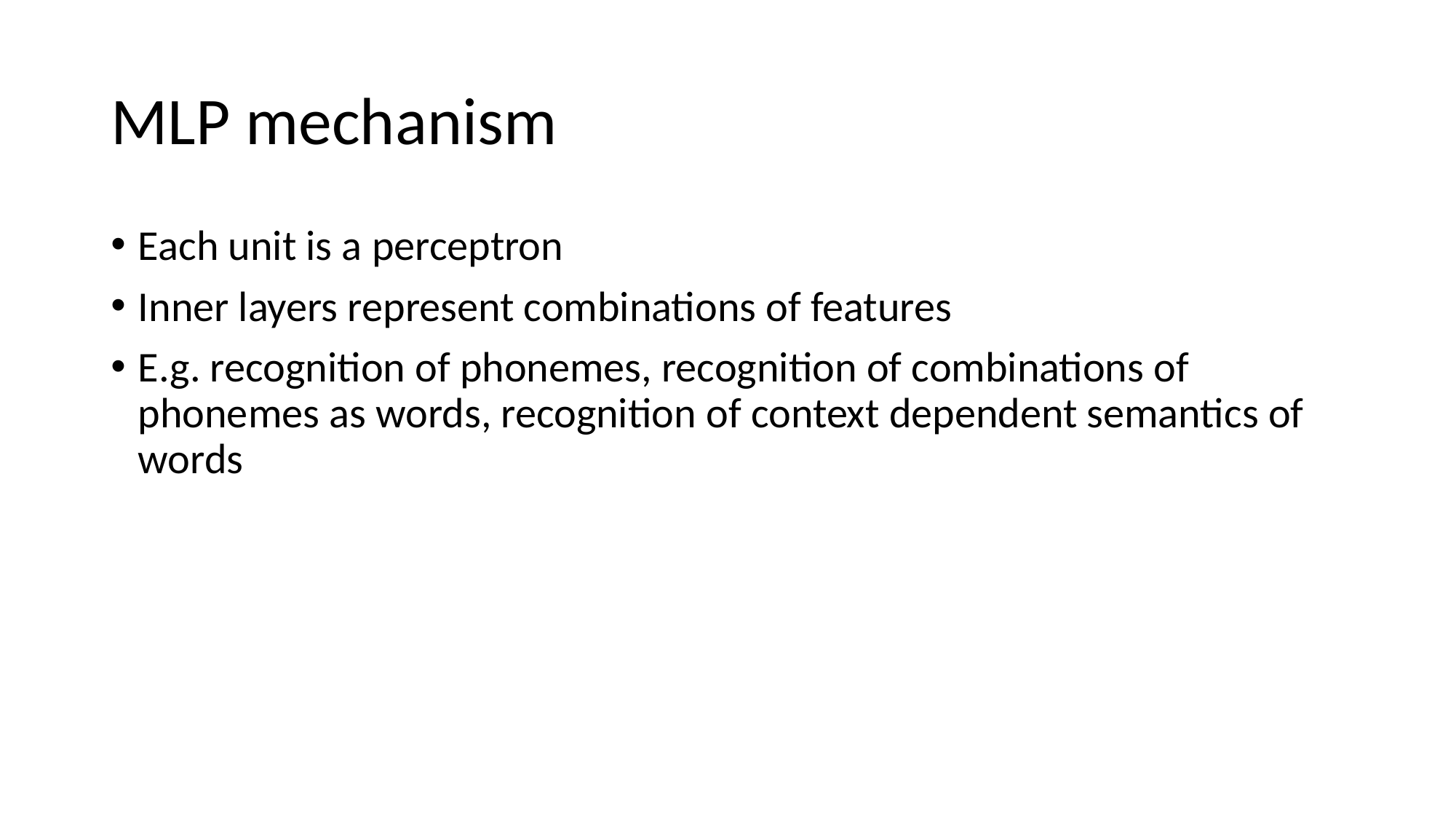

# MLP mechanism
Each unit is a perceptron
Inner layers represent combinations of features
E.g. recognition of phonemes, recognition of combinations of phonemes as words, recognition of context dependent semantics of words